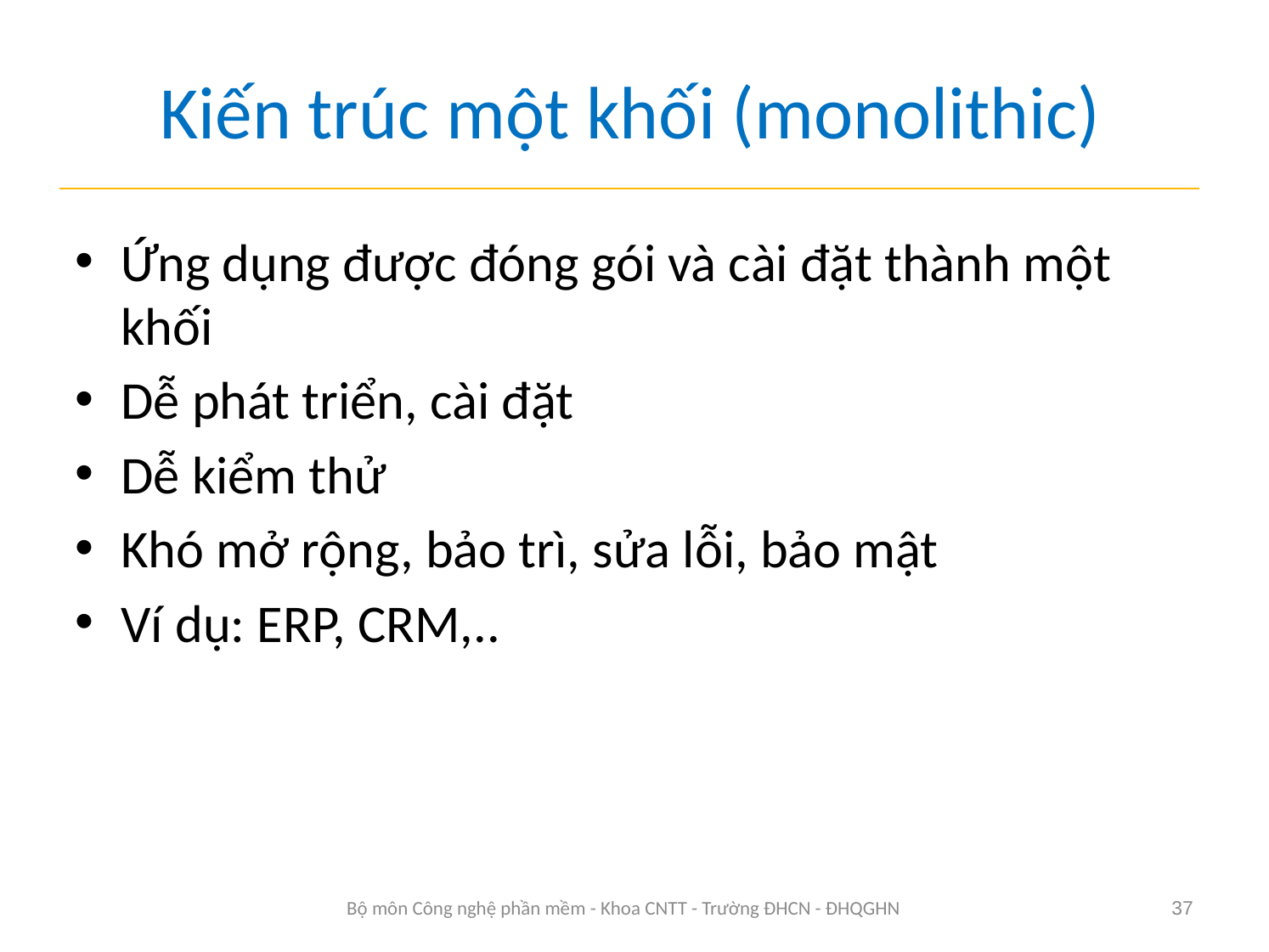

# Kiến trúc một khối (monolithic)
Ứng dụng được đóng gói và cài đặt thành một khối
Dễ phát triển, cài đặt
Dễ kiểm thử
Khó mở rộng, bảo trì, sửa lỗi, bảo mật
Ví dụ: ERP, CRM,..
Bộ môn Công nghệ phần mềm - Khoa CNTT - Trường ĐHCN - ĐHQGHN
37